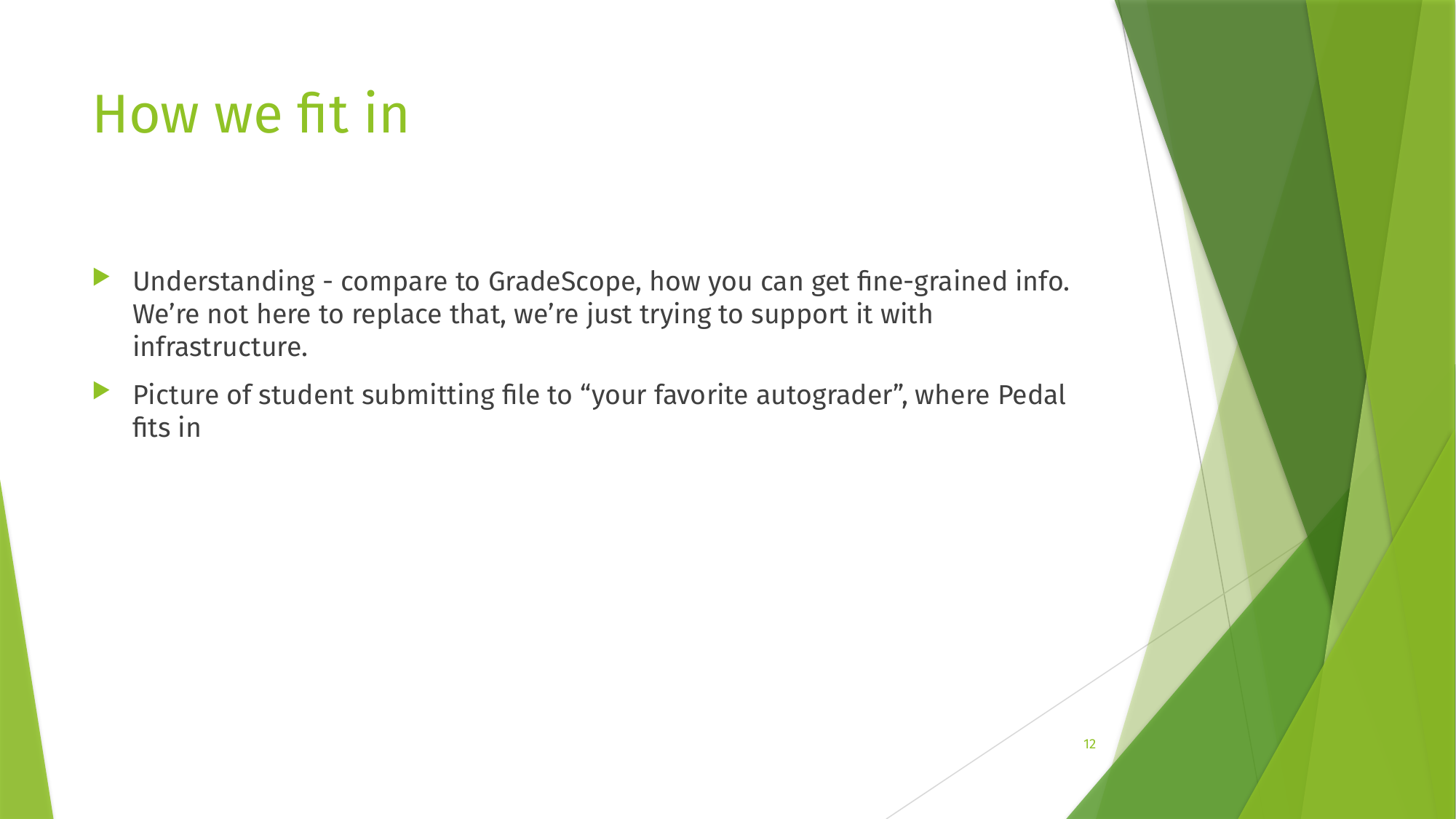

# How we fit in
Understanding - compare to GradeScope, how you can get fine-grained info. We’re not here to replace that, we’re just trying to support it with infrastructure.
Picture of student submitting file to “your favorite autograder”, where Pedal fits in
12